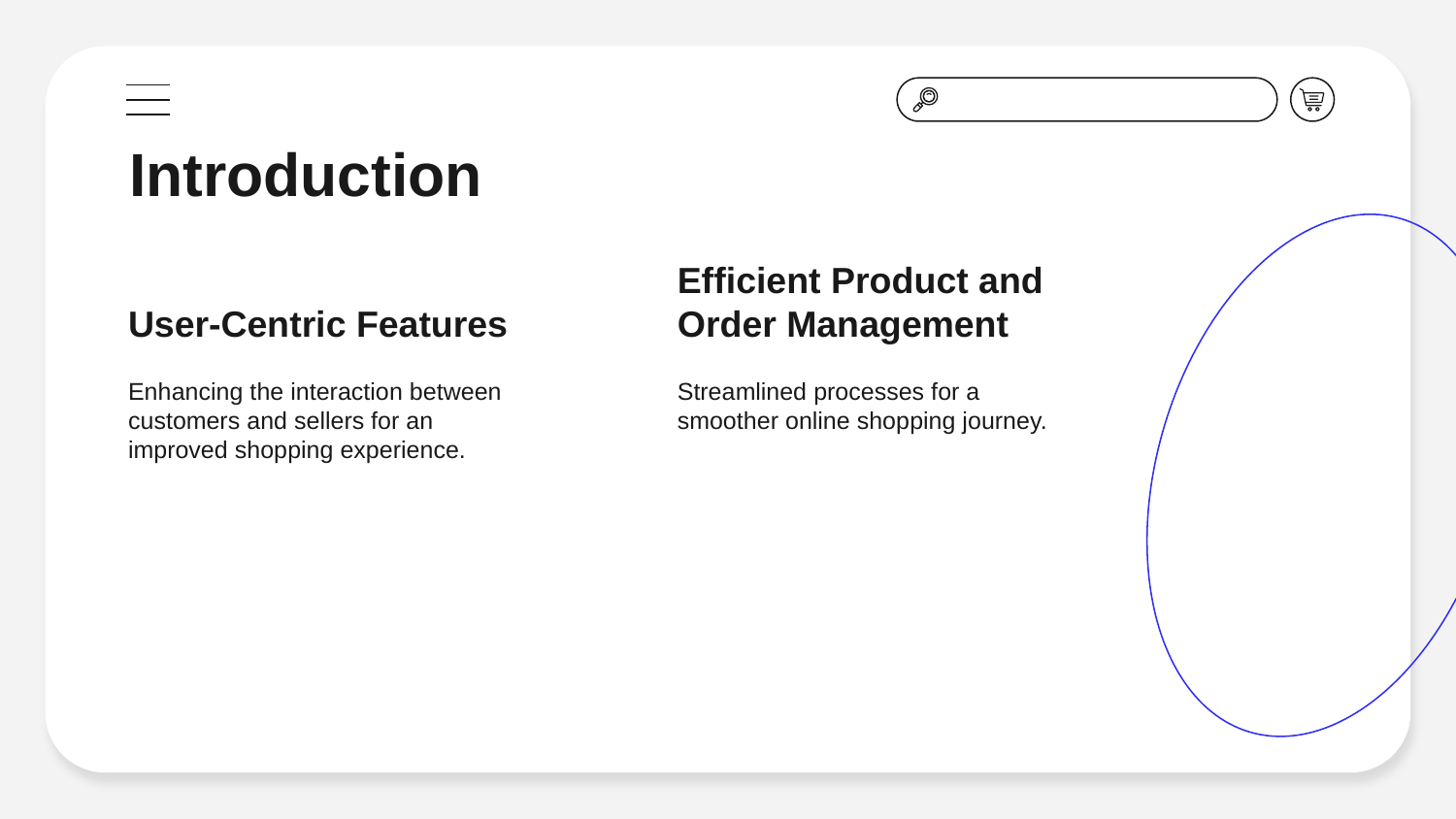

# Introduction
User-Centric Features
Efficient Product and Order Management

Enhancing the interaction between customers and sellers for an improved shopping experience.
Streamlined processes for a smoother online shopping journey.